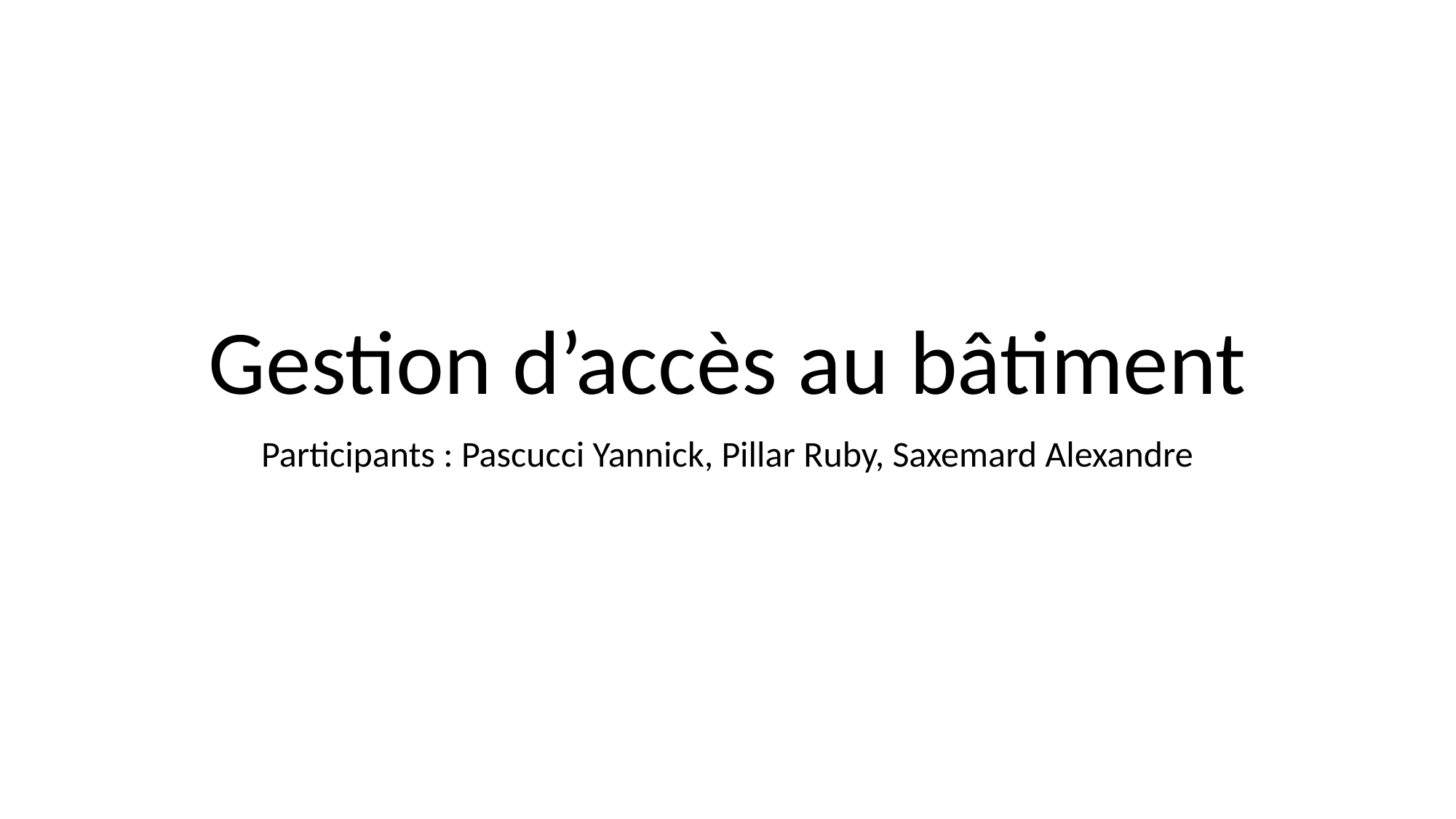

# Gestion d’accès au bâtiment
Participants : Pascucci Yannick, Pillar Ruby, Saxemard Alexandre